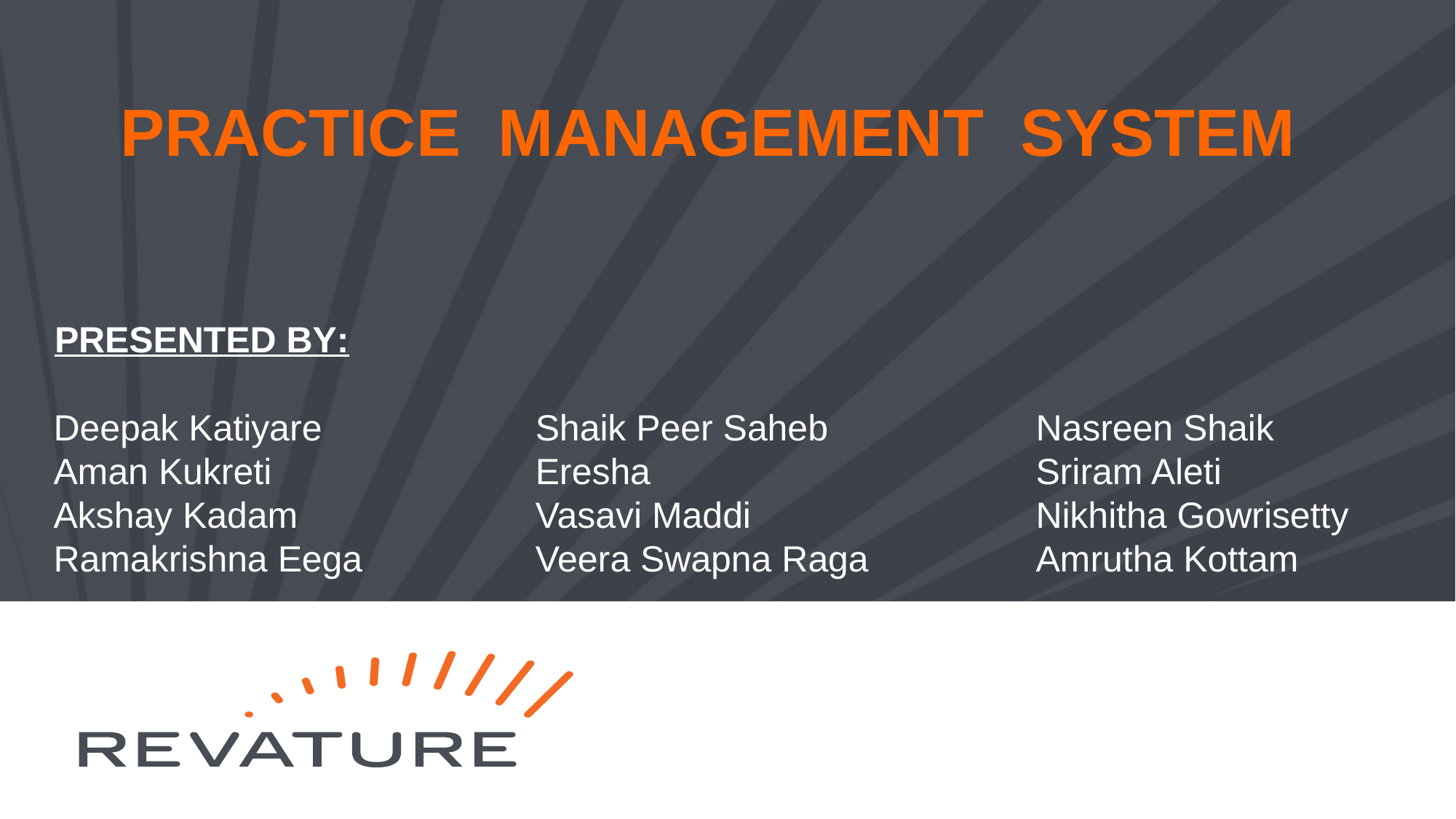

# PRACTICE  MANAGEMENT  SYSTEM
PRESENTED BY:
 Deepak Katiyare
 Aman Kukreti
 Akshay Kadam
 Ramakrishna Eega

Shaik Peer Saheb
Eresha
Vasavi Maddi
Veera Swapna Raga
Nasreen Shaik
Sriram Aleti
Nikhitha Gowrisetty
Amrutha Kottam